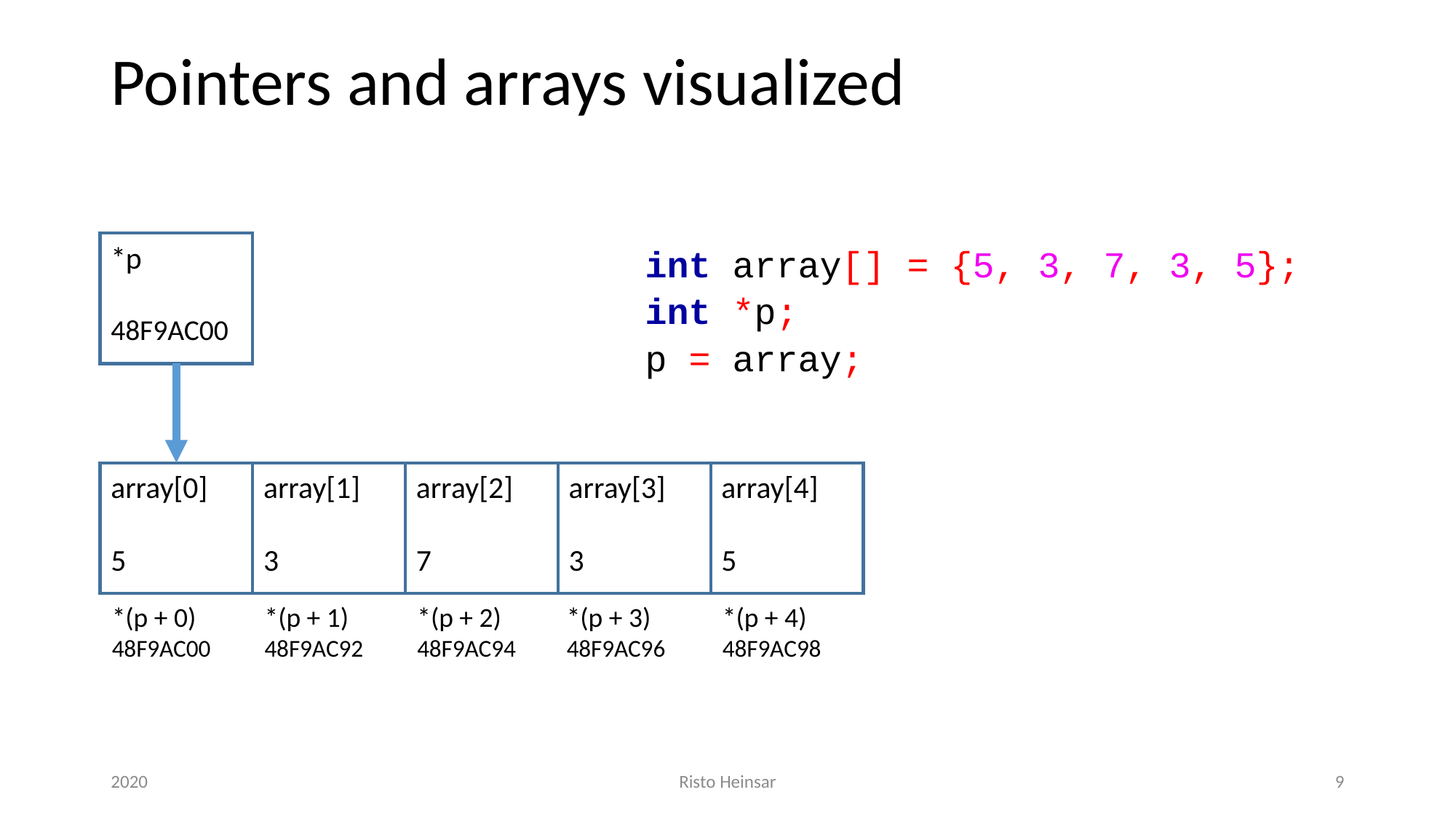

# Pointers and arrays visualized
*p
48F9AC00
int array[] = {5, 3, 7, 3, 5};
int *p;
p = array;
array[0]
5
array[1]
3
array[2]
7
array[3]
3
array[4]
5
*(p + 0)
48F9AC00
*(p + 1)
48F9AC92
*(p + 2)
48F9AC94
*(p + 4)
48F9AC98
*(p + 3)
48F9AC96
2020
Risto Heinsar
9